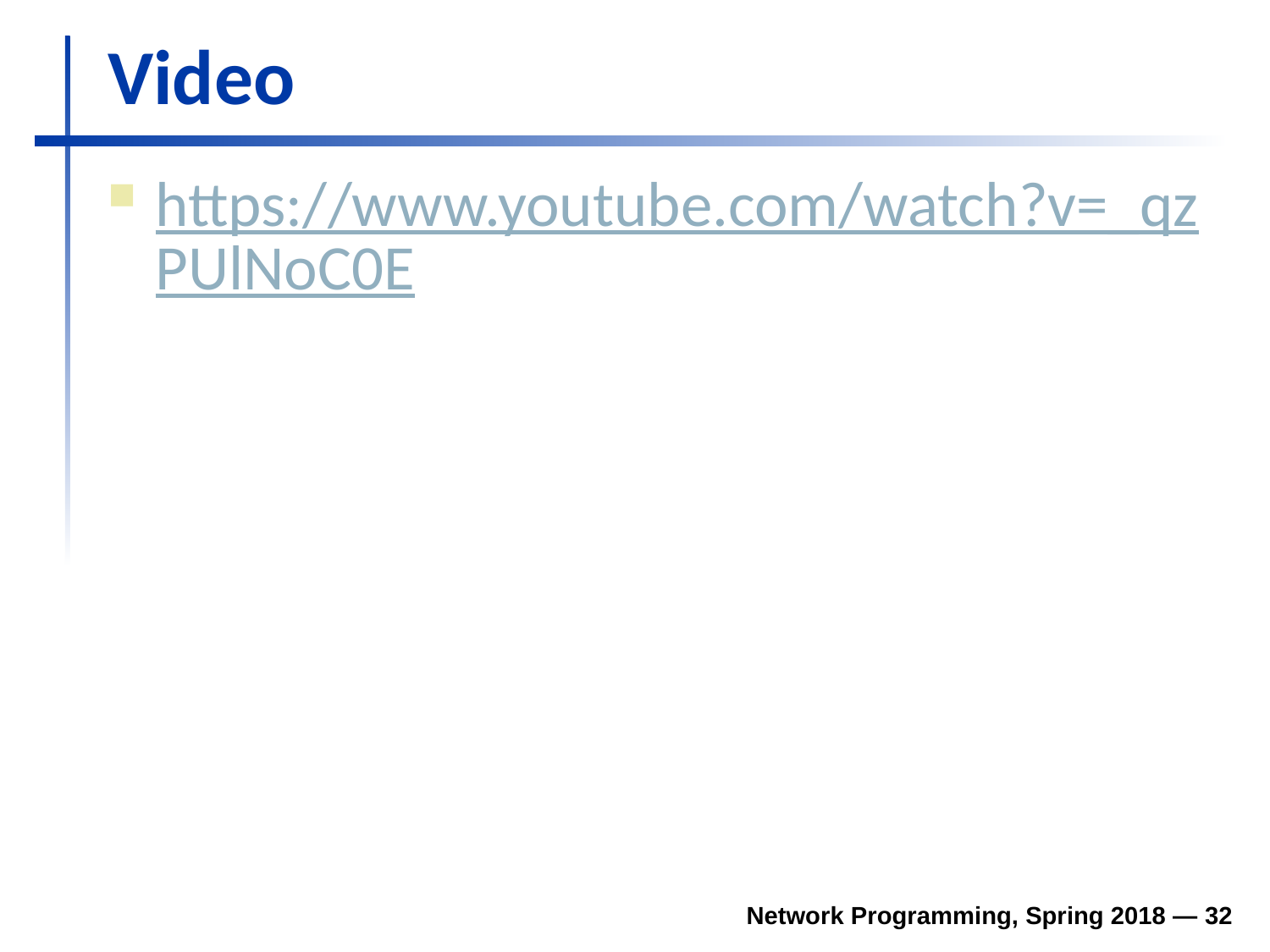

# Video
https://www.youtube.com/watch?v=_qzPUlNoC0E
Network Programming, Spring 2018 — 32